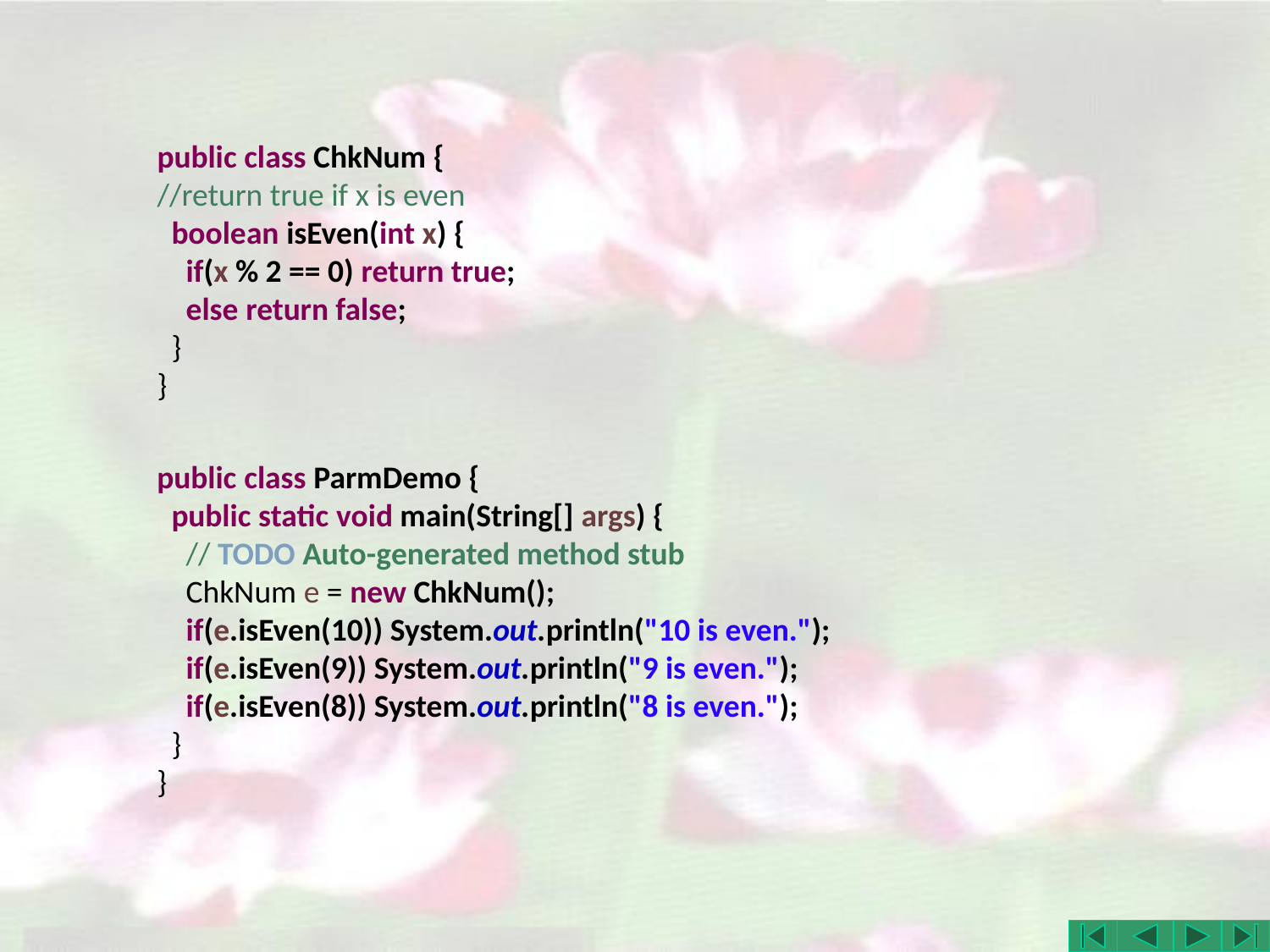

public class ChkNum {
//return true if x is even
  boolean isEven(int x) {
    if(x % 2 == 0) return true;
    else return false;
  }
}
public class ParmDemo {
  public static void main(String[] args) {
    // TODO Auto-generated method stub
    ChkNum e = new ChkNum();
    if(e.isEven(10)) System.out.println("10 is even.");
    if(e.isEven(9)) System.out.println("9 is even.");
    if(e.isEven(8)) System.out.println("8 is even.");
  }
}